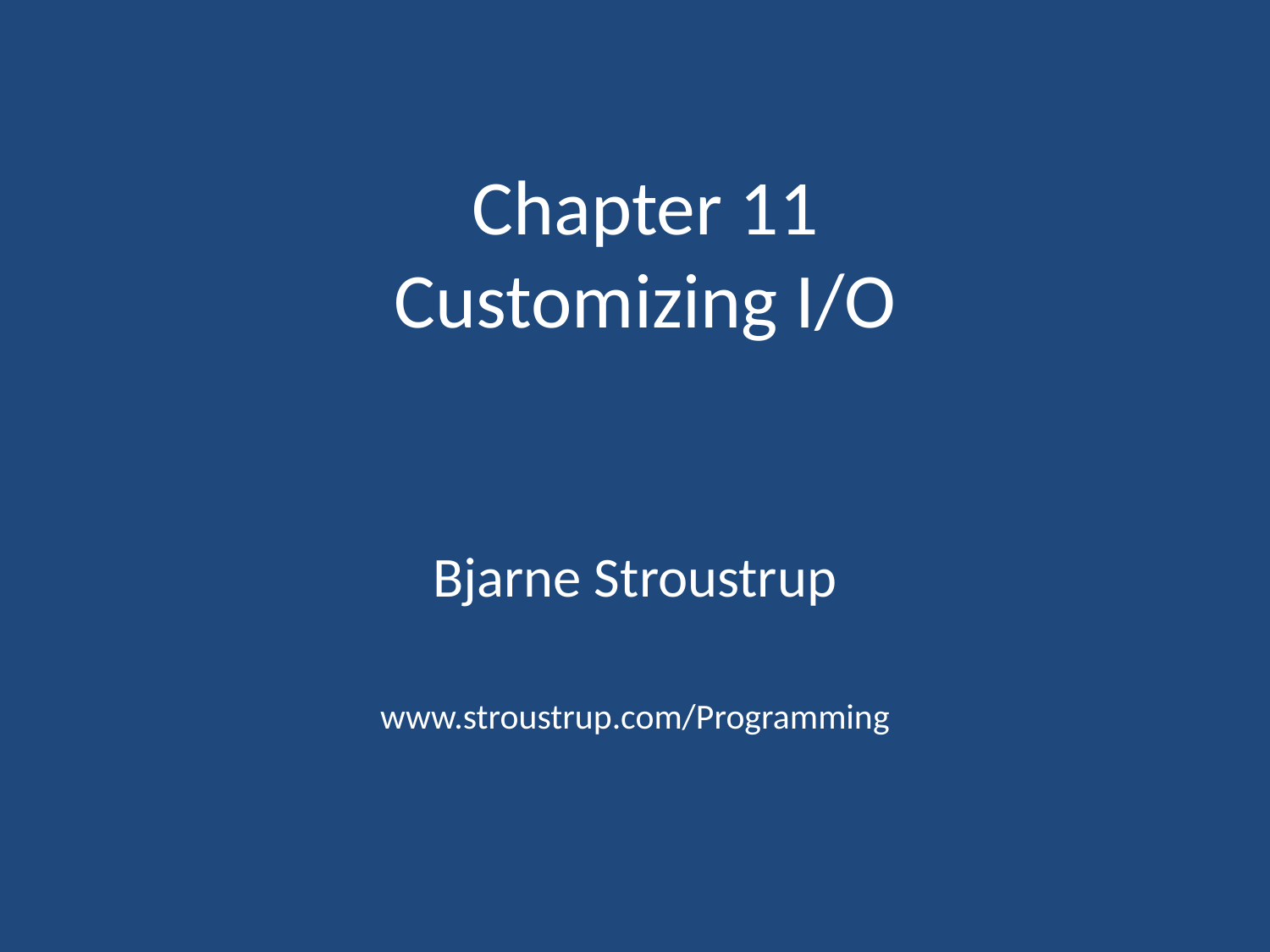

# Chapter 11 Customizing I/O

Bjarne Stroustrup

www.stroustrup.com/Programming